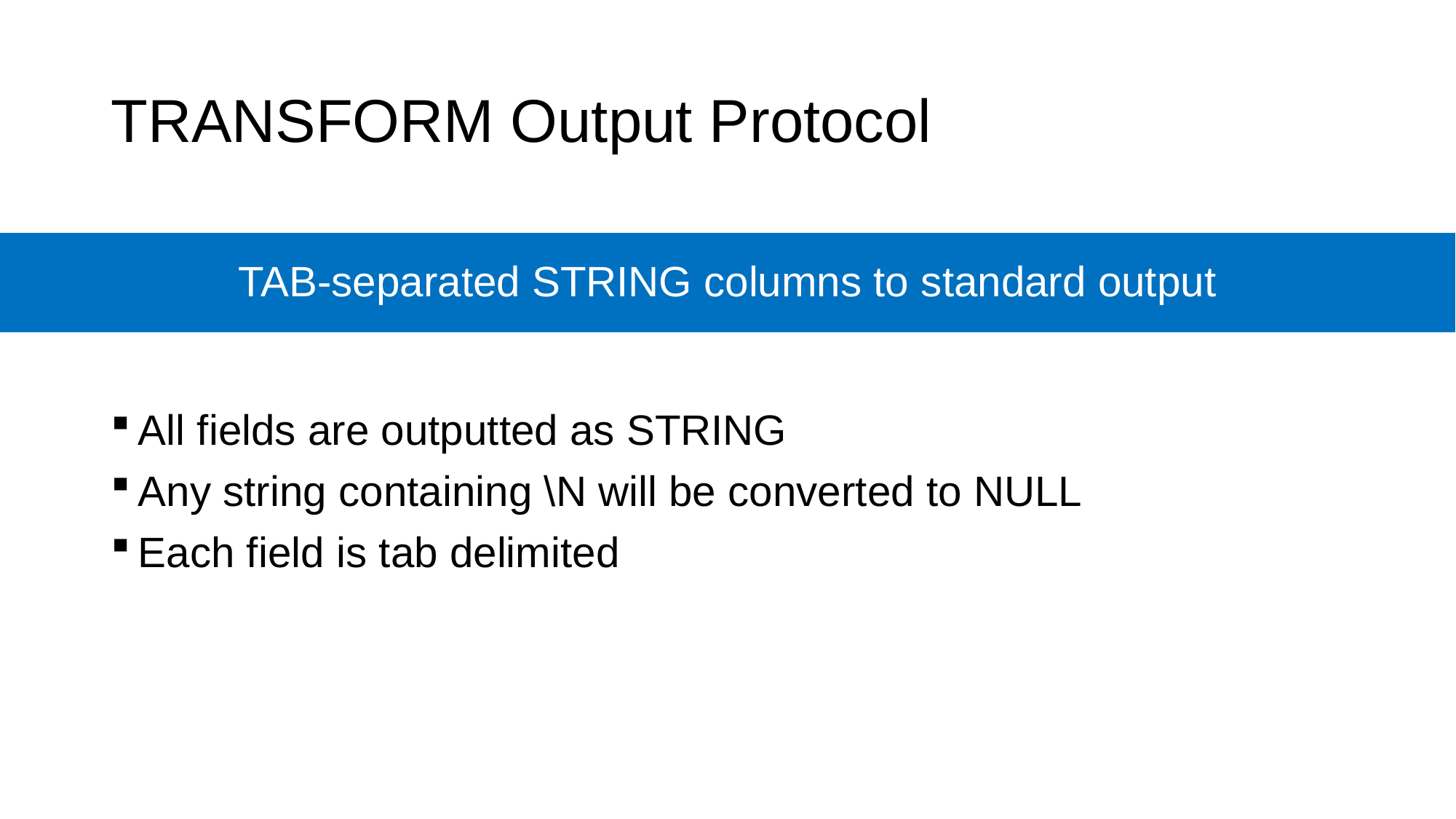

# TRANSFORM Output Protocol

TAB-separated STRING columns to standard output

All fields are outputted as STRING
Any string containing \N will be converted to NULL
Each field is tab delimited